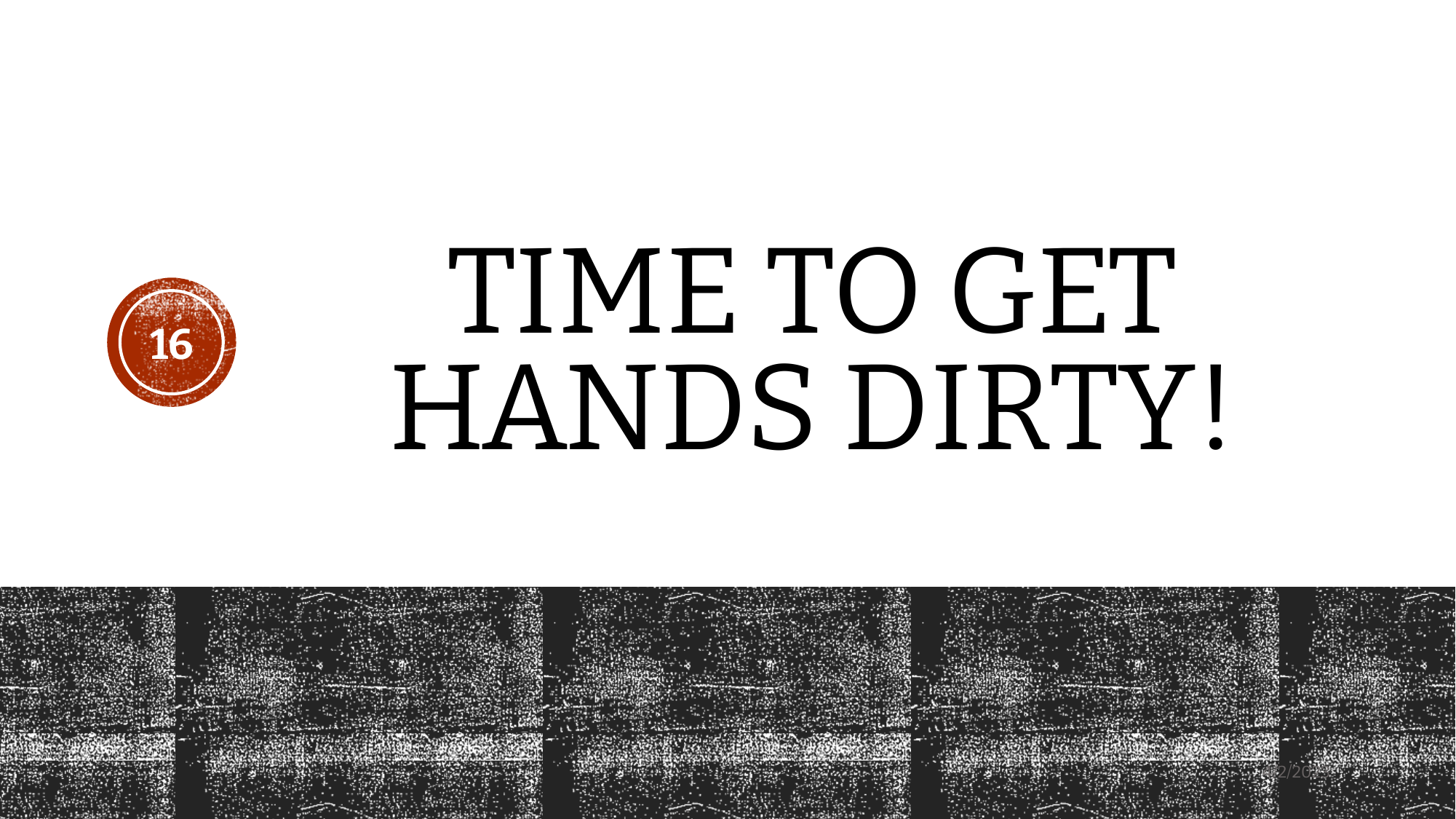

# Time to get hands dirty!
16

4/2/2023